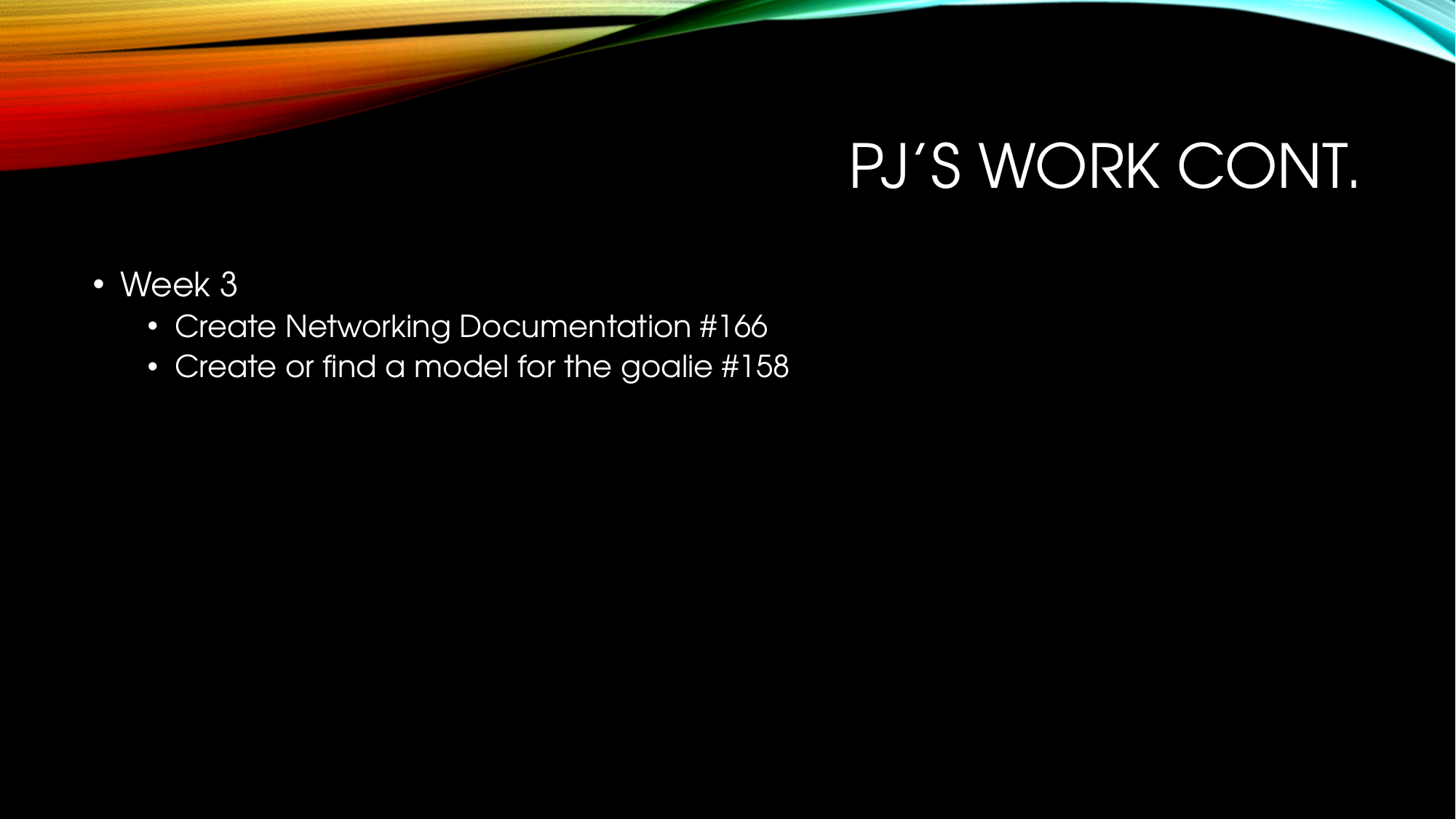

# Pj’s work cont.
Week 3
Create Networking Documentation #166
Create or find a model for the goalie #158